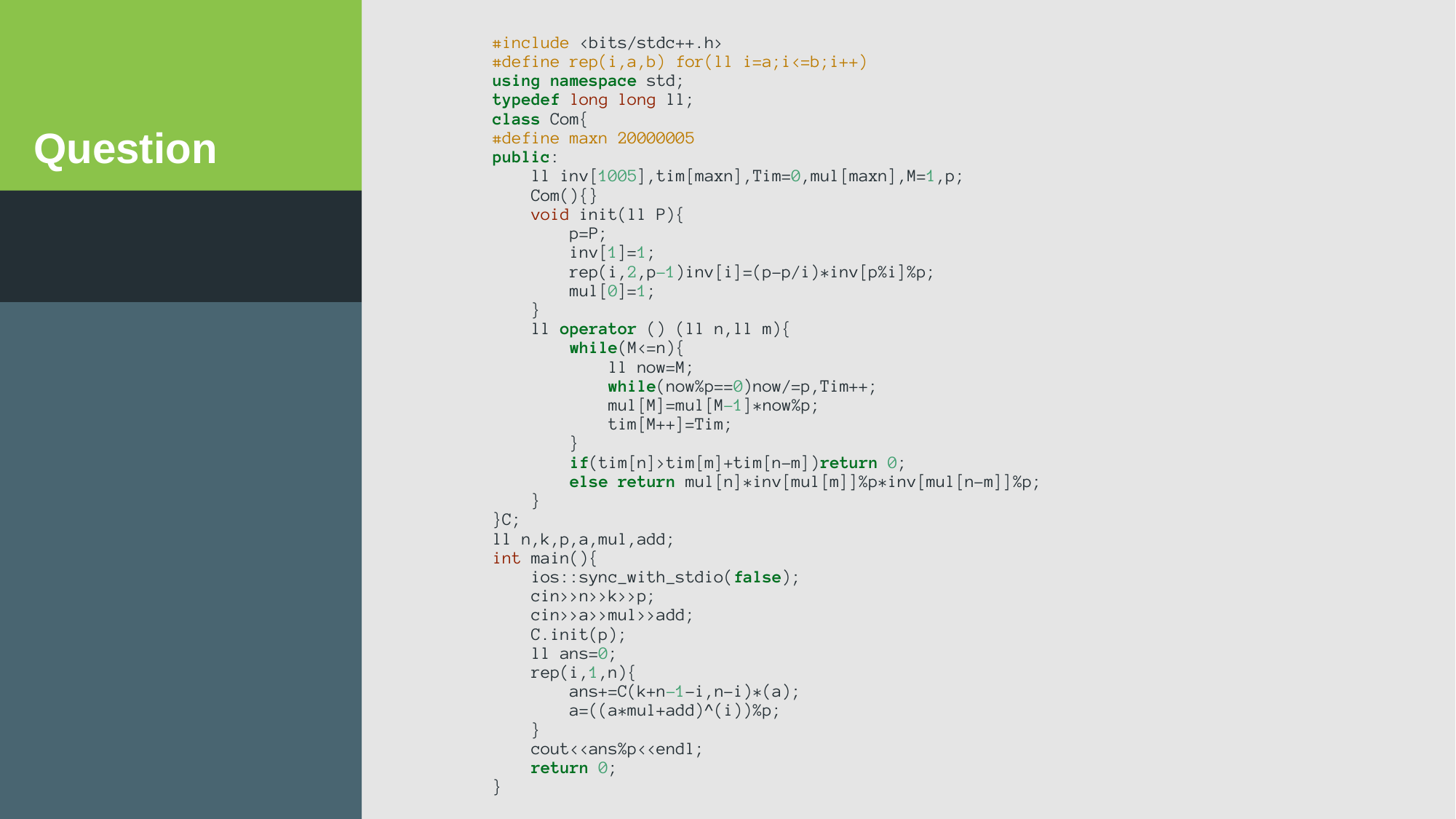

#include <bits/stdc++.h>
#define rep(i,a,b) for(ll i=a;i<=b;i++)
using namespace std;
typedef long long ll;
class Com{
#define maxn 20000005
public:
    ll inv[1005],tim[maxn],Tim=0,mul[maxn],M=1,p;
    Com(){}
    void init(ll P){
        p=P;
        inv[1]=1;
        rep(i,2,p-1)inv[i]=(p-p/i)*inv[p%i]%p;
        mul[0]=1;
    }
    ll operator () (ll n,ll m){
        while(M<=n){
            ll now=M;
            while(now%p==0)now/=p,Tim++;
            mul[M]=mul[M-1]*now%p;
            tim[M++]=Tim;
        }
        if(tim[n]>tim[m]+tim[n-m])return 0;
        else return mul[n]*inv[mul[m]]%p*inv[mul[n-m]]%p;
    }
}C;
ll n,k,p,a,mul,add;
int main(){
    ios::sync_with_stdio(false);
    cin>>n>>k>>p;
    cin>>a>>mul>>add;
    C.init(p);
    ll ans=0;
    rep(i,1,n){
        ans+=C(k+n-1-i,n-i)*(a);
        a=((a*mul+add)^(i))%p;
    }
    cout<<ans%p<<endl;
    return 0;
}
# Question